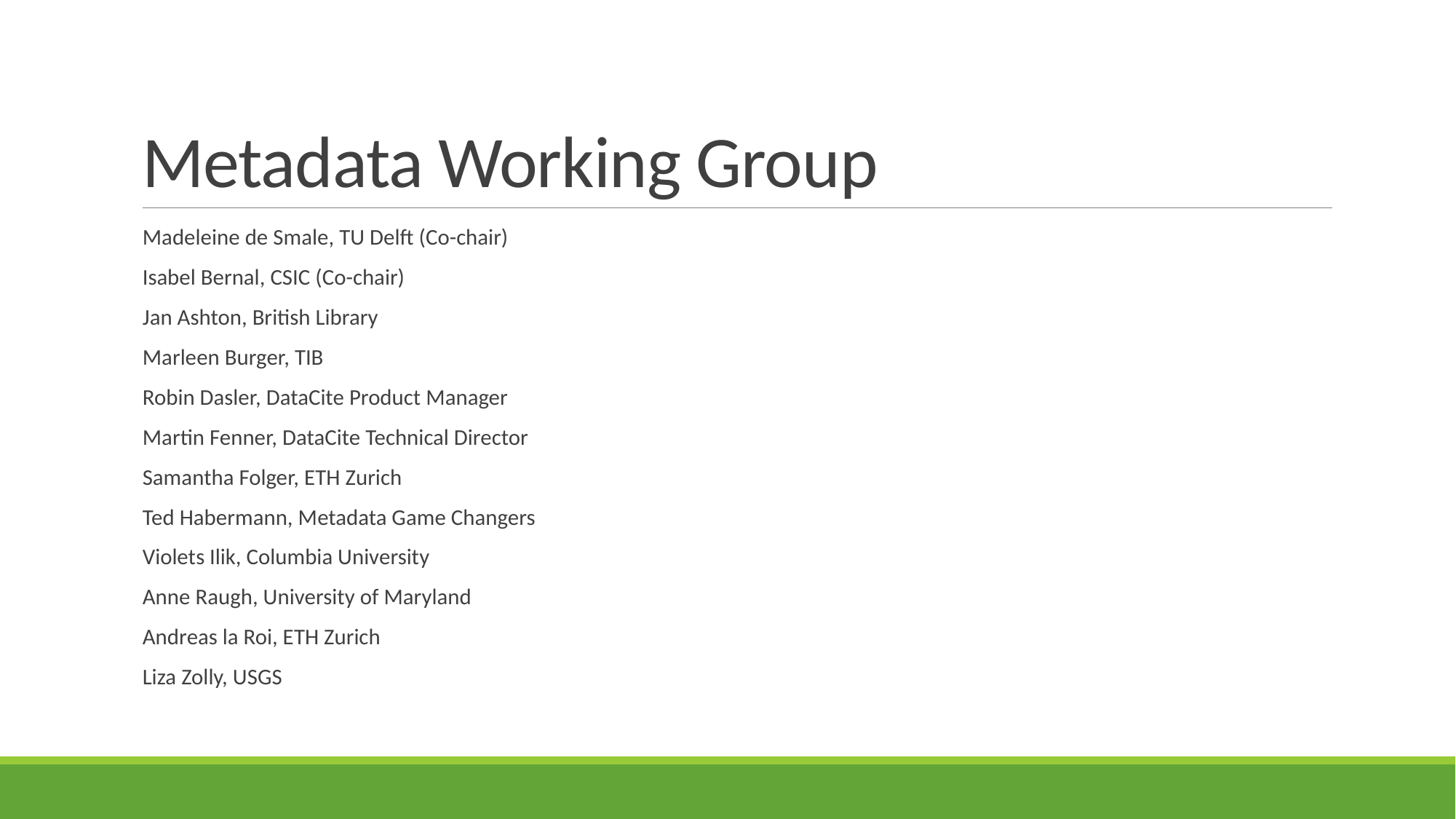

# Metadata Working Group
Madeleine de Smale, TU Delft (Co-chair)
Isabel Bernal, CSIC (Co-chair)
Jan Ashton, British Library
Marleen Burger, TIB
Robin Dasler, DataCite Product Manager
Martin Fenner, DataCite Technical Director
Samantha Folger, ETH Zurich
Ted Habermann, Metadata Game Changers
Violets Ilik, Columbia University
Anne Raugh, University of Maryland
Andreas la Roi, ETH Zurich
Liza Zolly, USGS